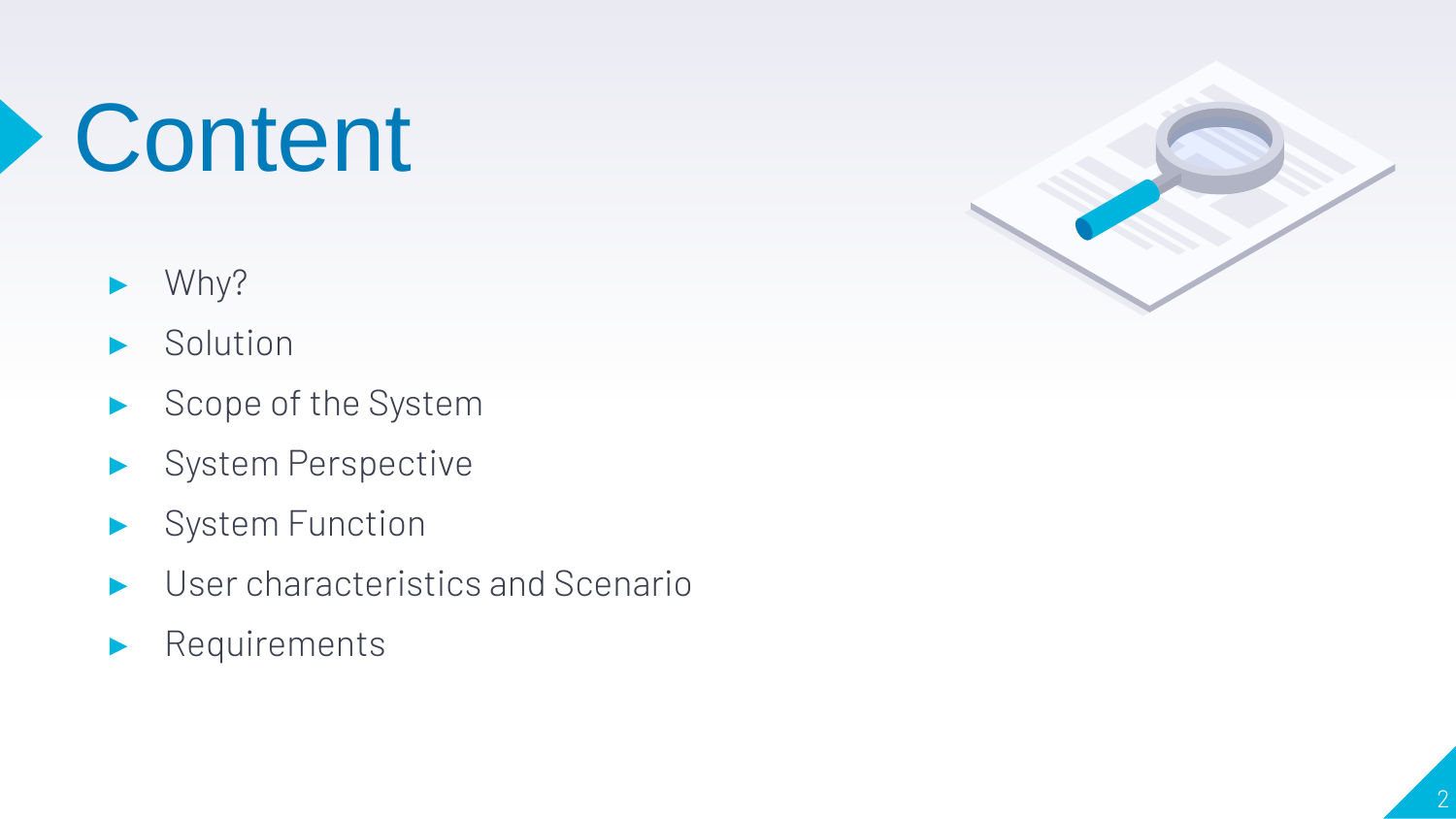

# Content
Why?
Solution
Scope of the System
System Perspective
System Function
User characteristics and Scenario
Requirements

2